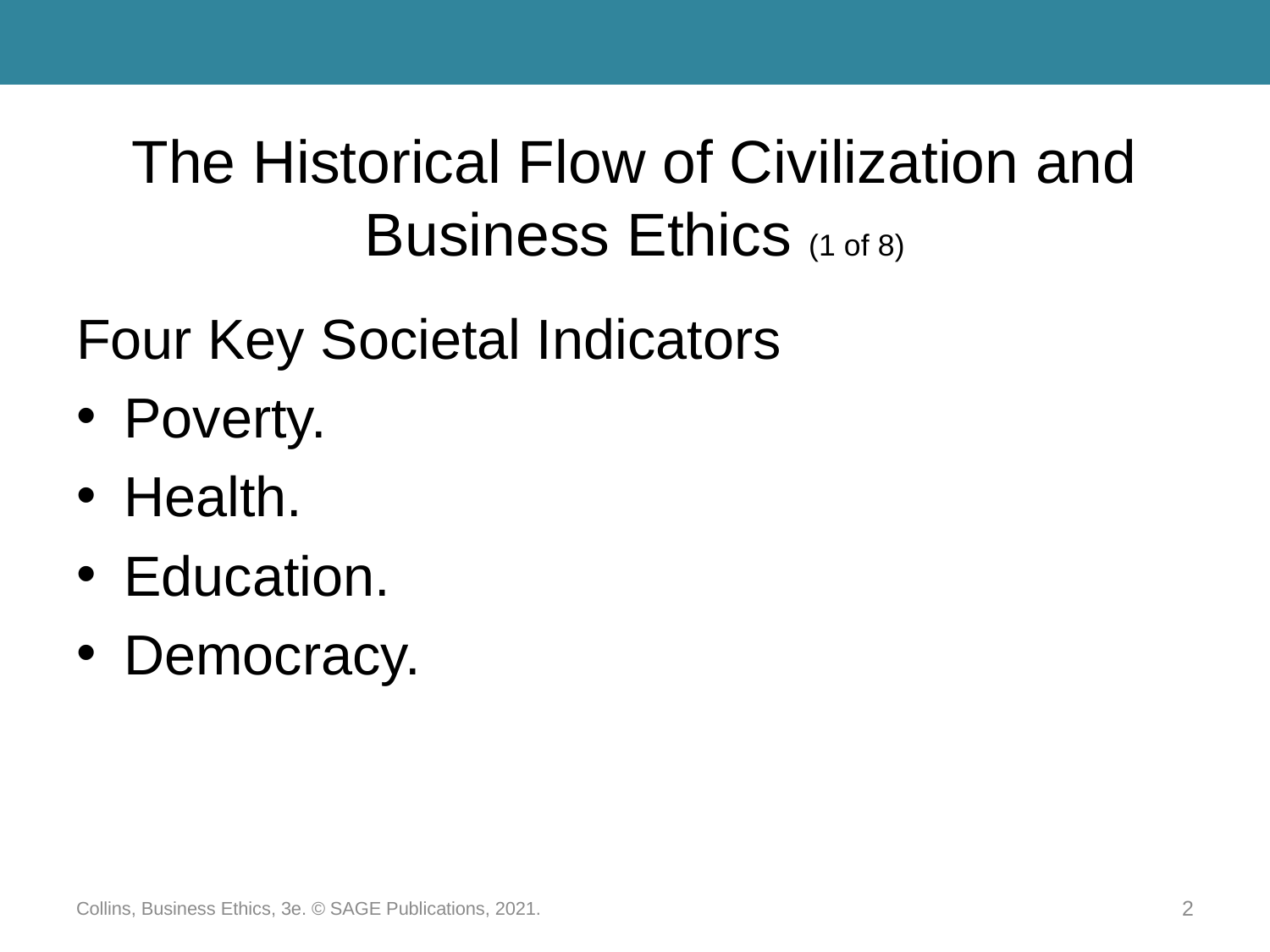

# The Historical Flow of Civilization and Business Ethics (1 of 8)
Four Key Societal Indicators
Poverty.
Health.
Education.
Democracy.
Collins, Business Ethics, 3e. © SAGE Publications, 2021.
2